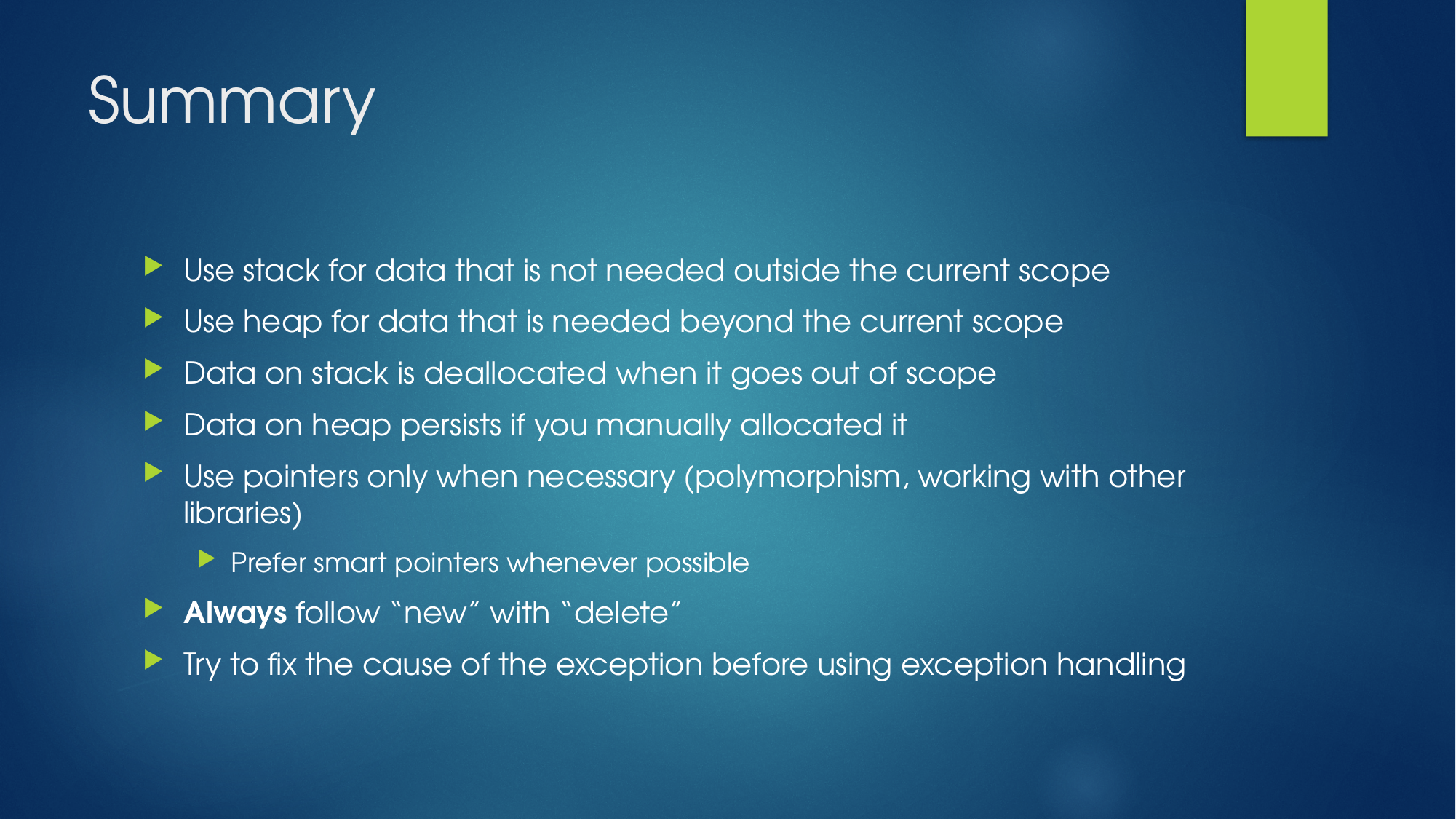

# Summary
Use stack for data that is not needed outside the current scope
Use heap for data that is needed beyond the current scope
Data on stack is deallocated when it goes out of scope
Data on heap persists if you manually allocated it
Use pointers only when necessary (polymorphism, working with other libraries)
Prefer smart pointers whenever possible
Always follow “new” with “delete”
Try to fix the cause of the exception before using exception handling